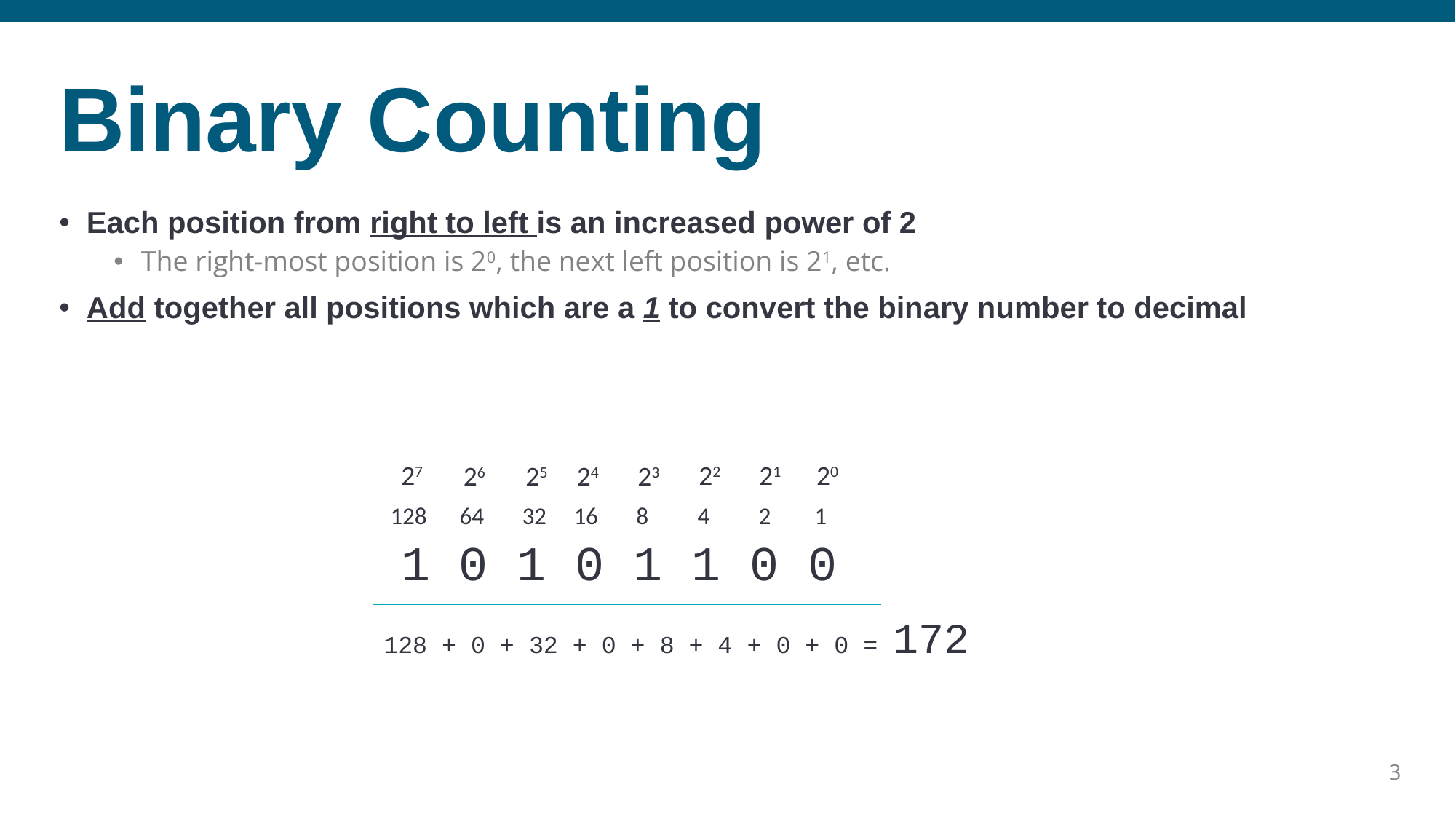

# Binary Counting
Each position from right to left is an increased power of 2
The right-most position is 20, the next left position is 21, etc.
Add together all positions which are a 1 to convert the binary number to decimal
27
22
21
20
26
25
24
23
128      64       32     16       8         4         2        1
1 0 1 0 1 1 0 0
128 + 0 + 32 + 0 + 8 + 4 + 0 + 0 = 172